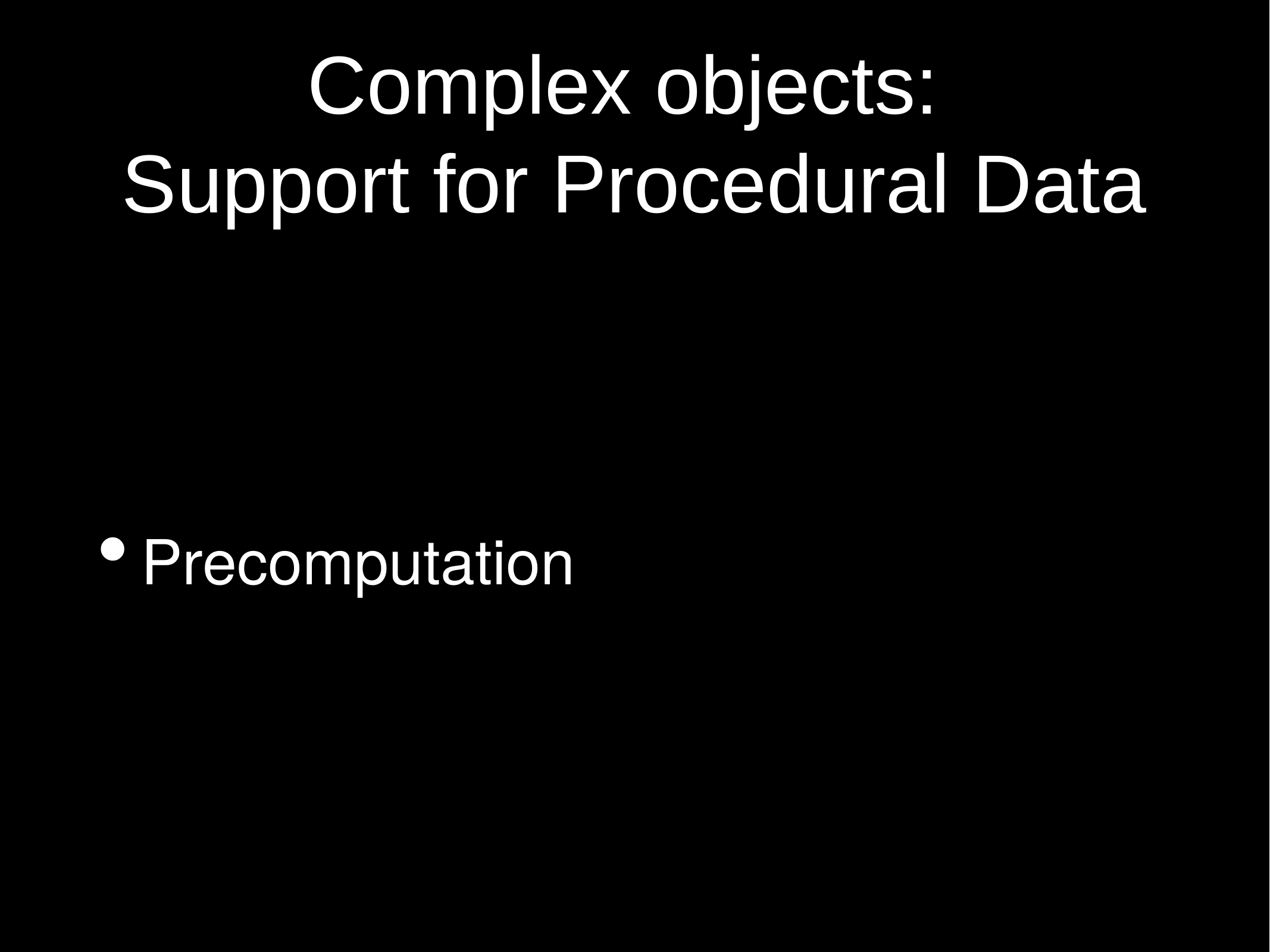

# Complex objects:
Support for Procedural Data
Precomputation